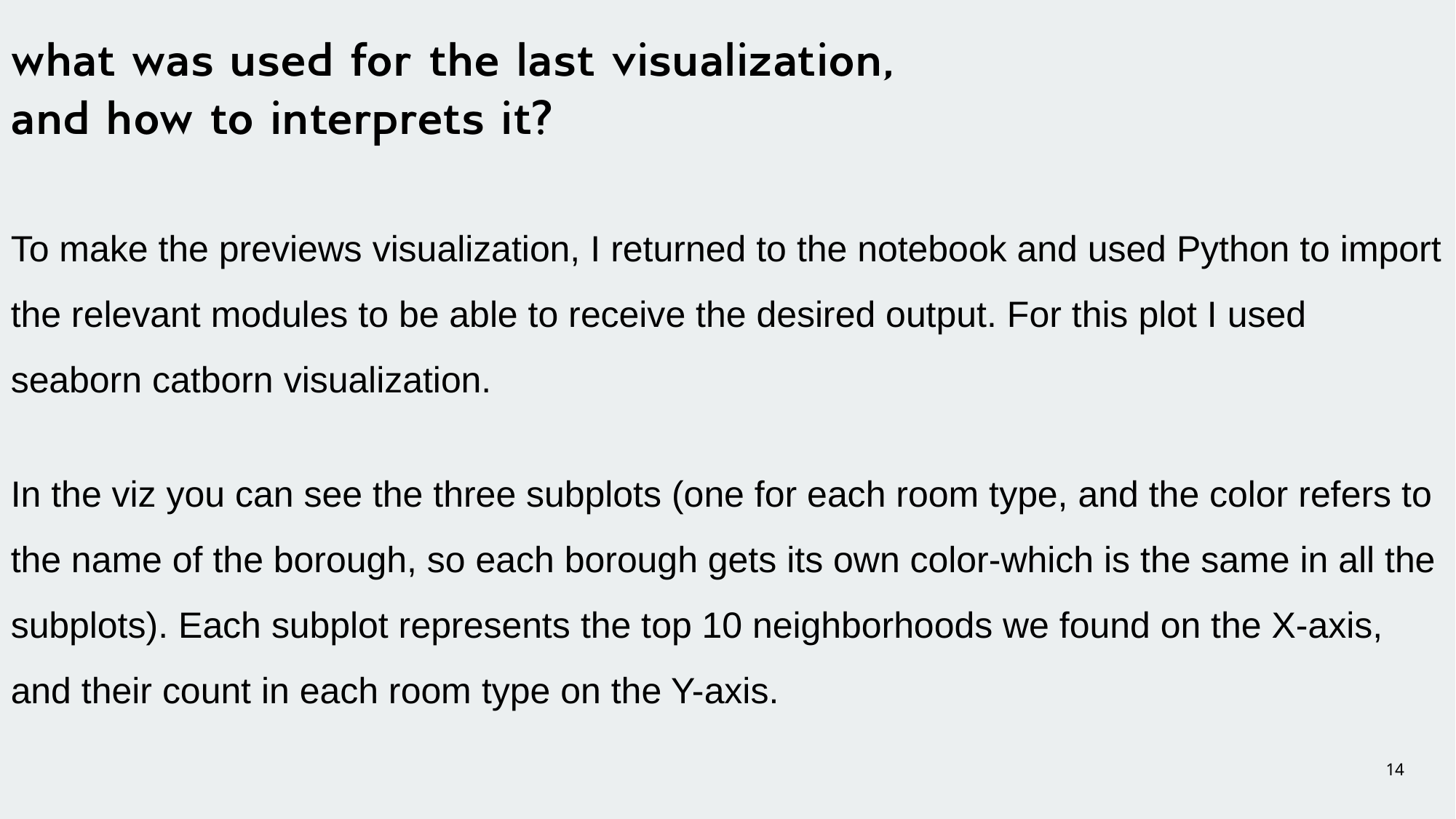

what was used for the last visualization,
and how to interprets it?
To make the previews visualization, I returned to the notebook and used Python to import the relevant modules to be able to receive the desired output. For this plot I used seaborn catborn visualization.

In the viz you can see the three subplots (one for each room type, and the color refers to the name of the borough, so each borough gets its own color-which is the same in all the subplots). Each subplot represents the top 10 neighborhoods we found on the X-axis, and their count in each room type on the Y-axis.
14